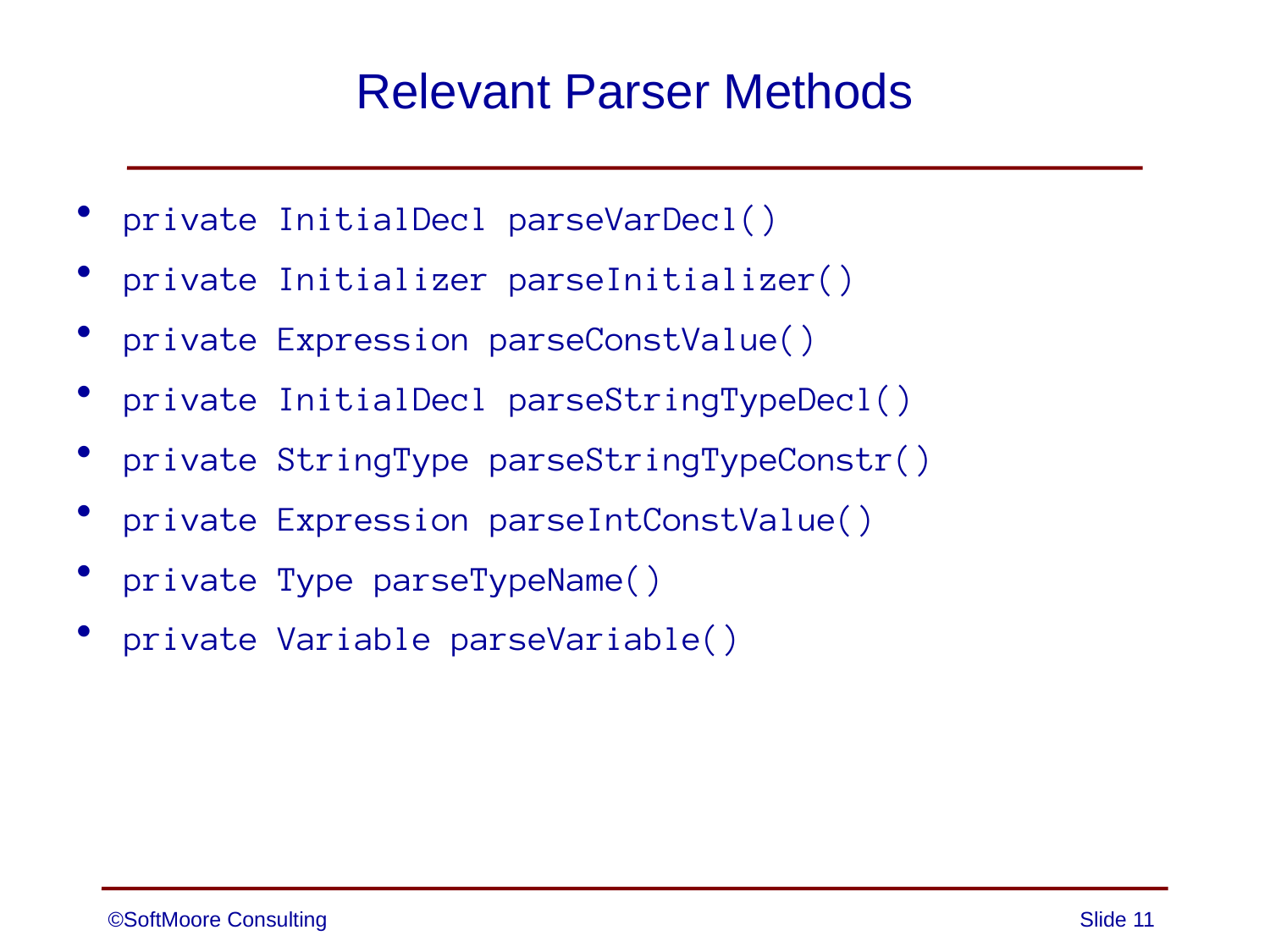

# Relevant Parser Methods
private InitialDecl parseVarDecl()
private Initializer parseInitializer()
private Expression parseConstValue()
private InitialDecl parseStringTypeDecl()
private StringType parseStringTypeConstr()
private Expression parseIntConstValue()
private Type parseTypeName()
private Variable parseVariable()

©SoftMoore Consulting
Slide 11